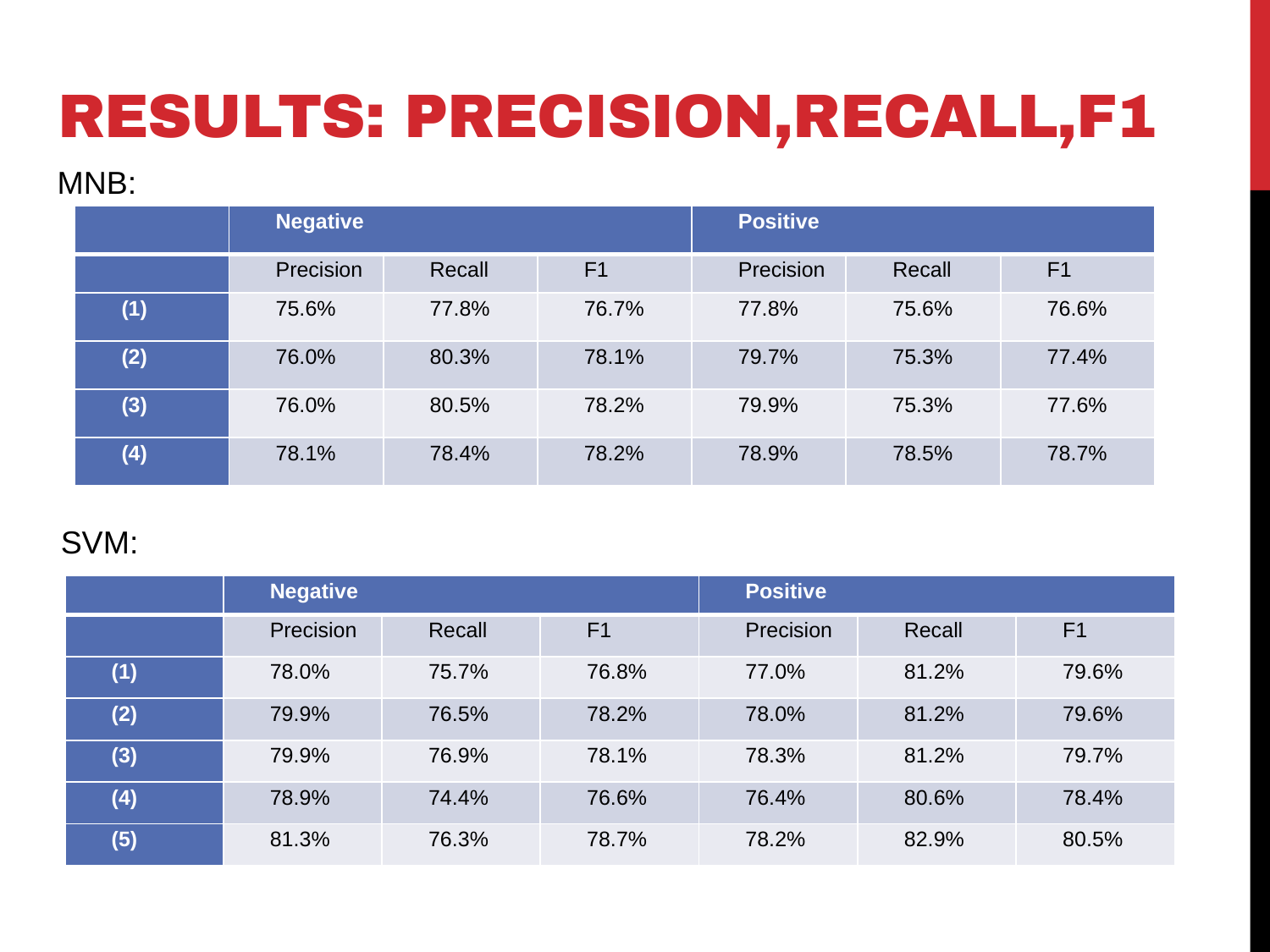

# Results: precision,recall,f1
MNB:
|  | Negative |  |  | Positive |  |  |
| --- | --- | --- | --- | --- | --- | --- |
|  | Precision | Recall | F1 | Precision | Recall | F1 |
| (1) | 75.6% | 77.8% | 76.7% | 77.8% | 75.6% | 76.6% |
| (2) | 76.0% | 80.3% | 78.1% | 79.7% | 75.3% | 77.4% |
| (3) | 76.0% | 80.5% | 78.2% | 79.9% | 75.3% | 77.6% |
| (4) | 78.1% | 78.4% | 78.2% | 78.9% | 78.5% | 78.7% |
SVM:
|  | Negative |  |  | Positive |  |  |
| --- | --- | --- | --- | --- | --- | --- |
|  | Precision | Recall | F1 | Precision | Recall | F1 |
| (1) | 78.0% | 75.7% | 76.8% | 77.0% | 81.2% | 79.6% |
| (2) | 79.9% | 76.5% | 78.2% | 78.0% | 81.2% | 79.6% |
| (3) | 79.9% | 76.9% | 78.1% | 78.3% | 81.2% | 79.7% |
| (4) | 78.9% | 74.4% | 76.6% | 76.4% | 80.6% | 78.4% |
| (5) | 81.3% | 76.3% | 78.7% | 78.2% | 82.9% | 80.5% |